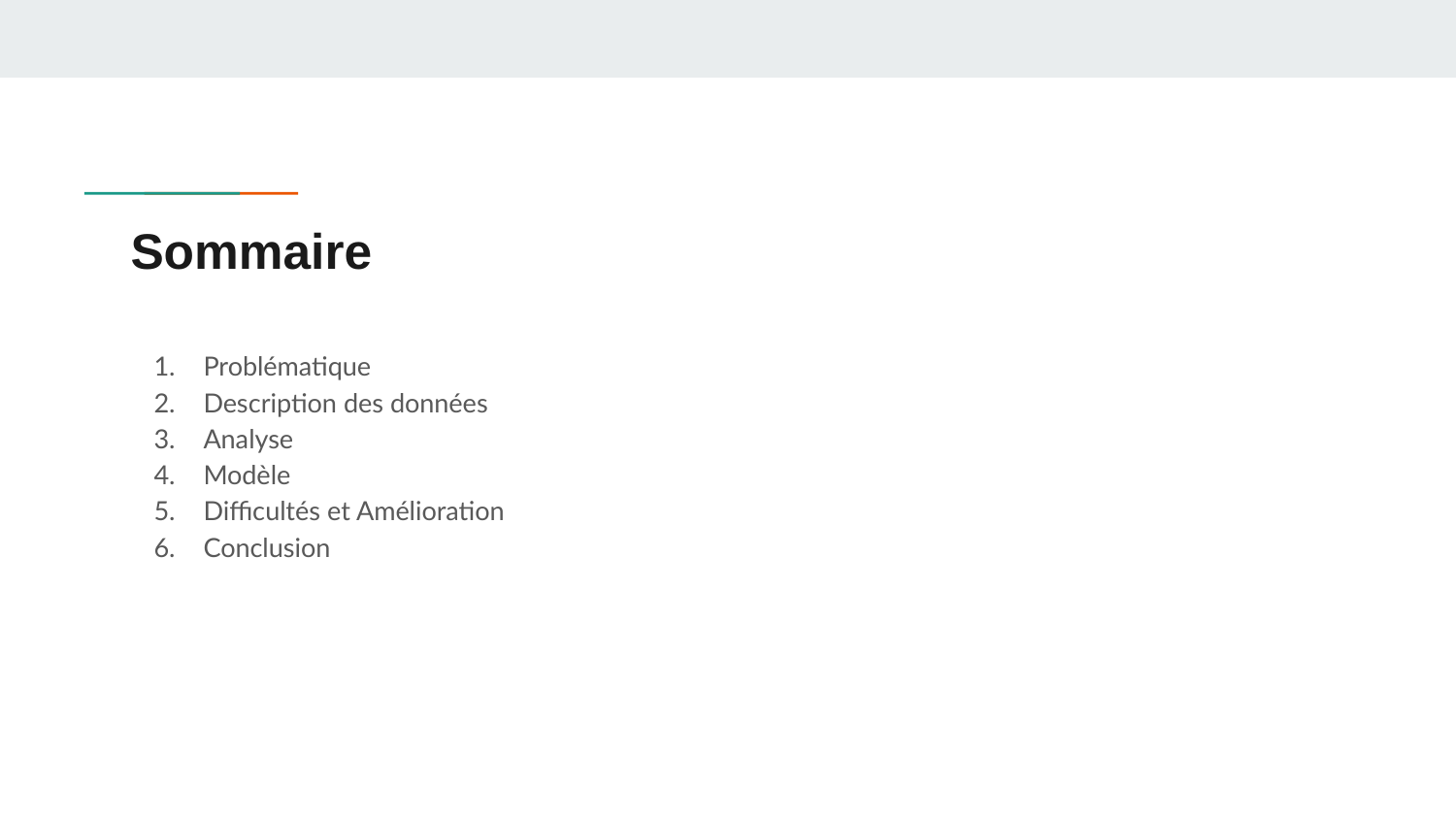

# Sommaire
Problématique
Description des données
Analyse
Modèle
Difficultés et Amélioration
Conclusion